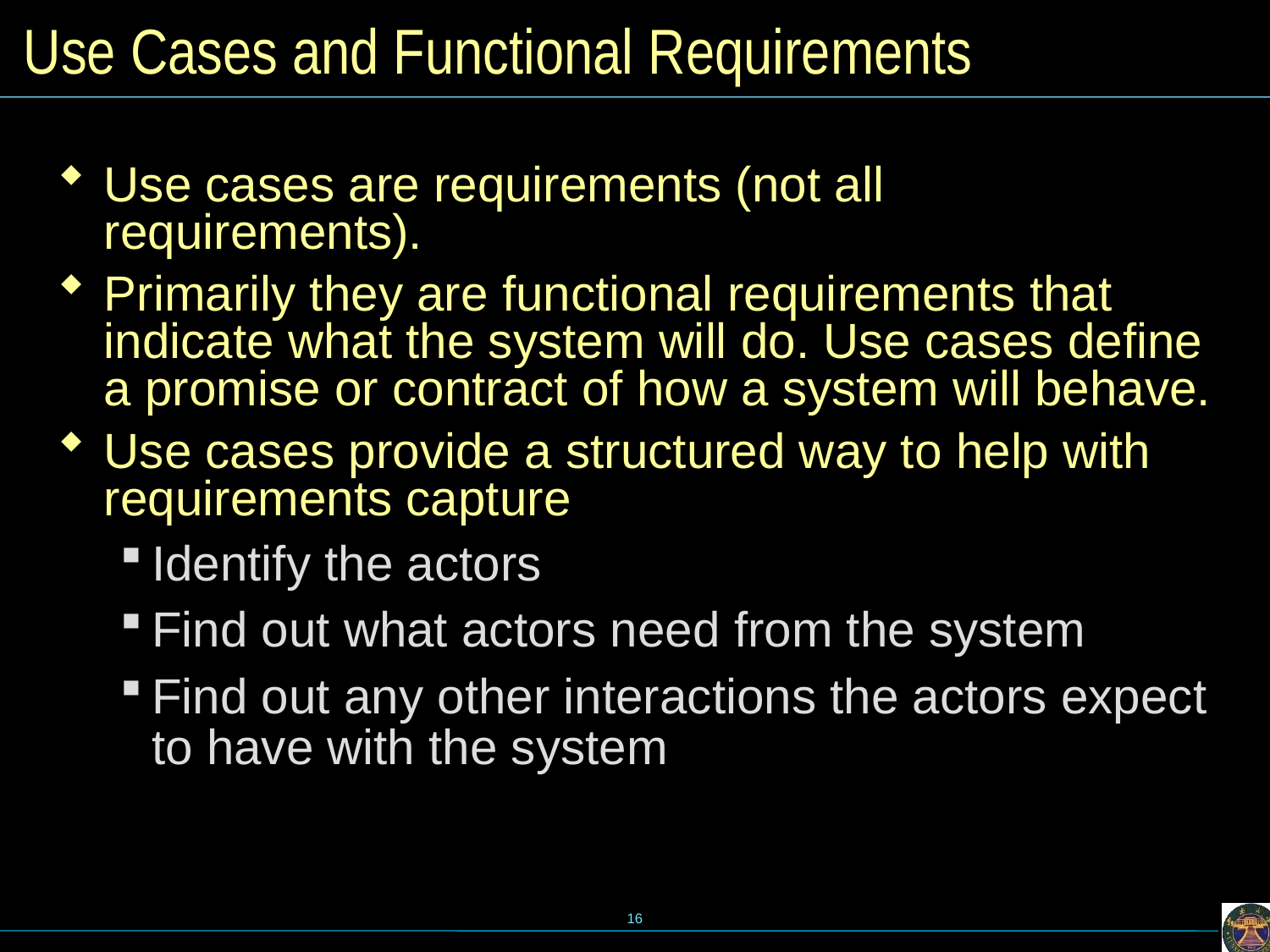

# Use Cases and Functional Requirements
Use cases are requirements (not all requirements).
Primarily they are functional requirements that indicate what the system will do. Use cases define a promise or contract of how a system will behave.
Use cases provide a structured way to help with requirements capture
Identify the actors
Find out what actors need from the system
Find out any other interactions the actors expect to have with the system